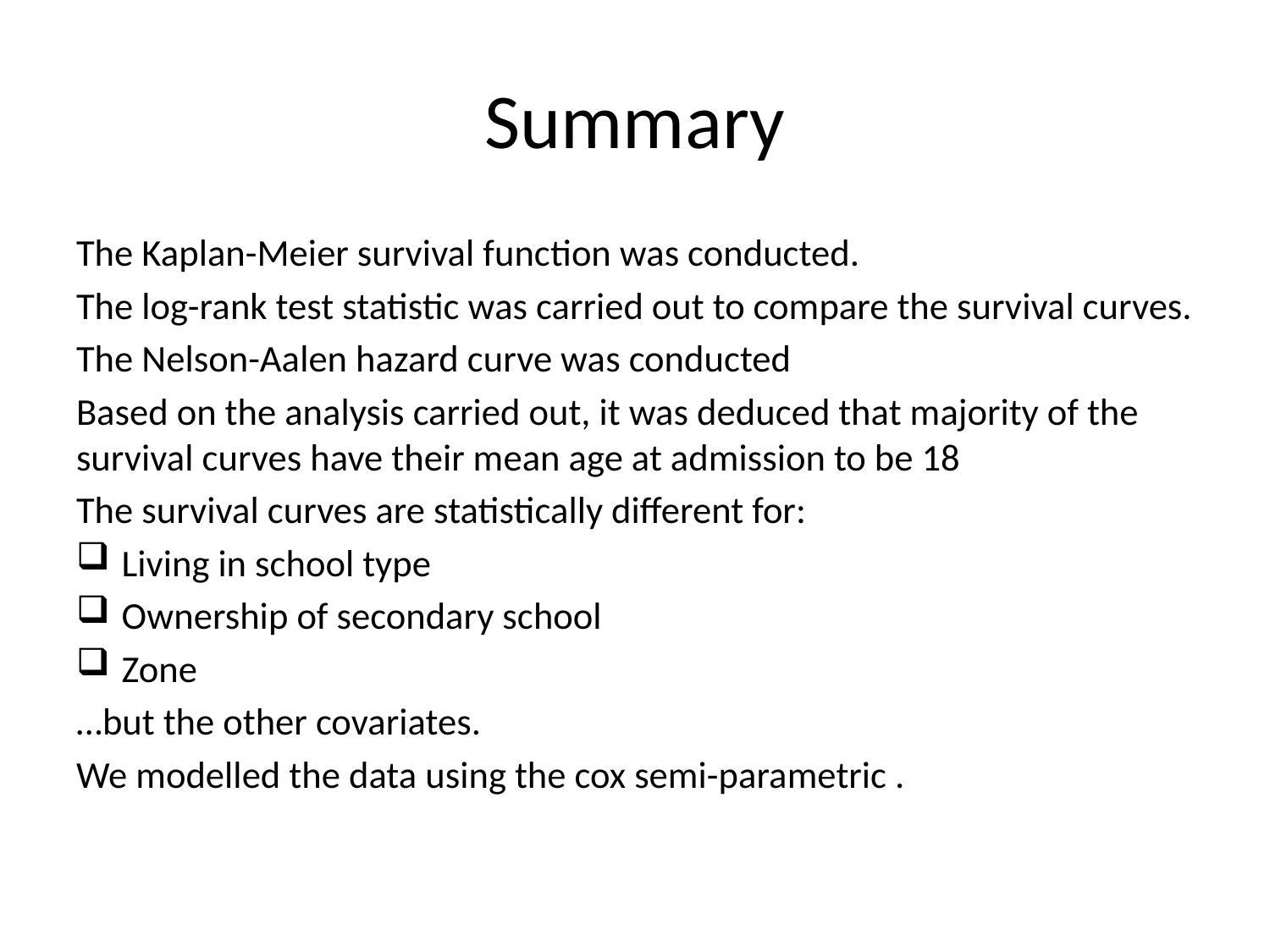

# Summary
The Kaplan-Meier survival function was conducted.
The log-rank test statistic was carried out to compare the survival curves.
The Nelson-Aalen hazard curve was conducted
Based on the analysis carried out, it was deduced that majority of the survival curves have their mean age at admission to be 18
The survival curves are statistically different for:
Living in school type
Ownership of secondary school
Zone
…but the other covariates.
We modelled the data using the cox semi-parametric .